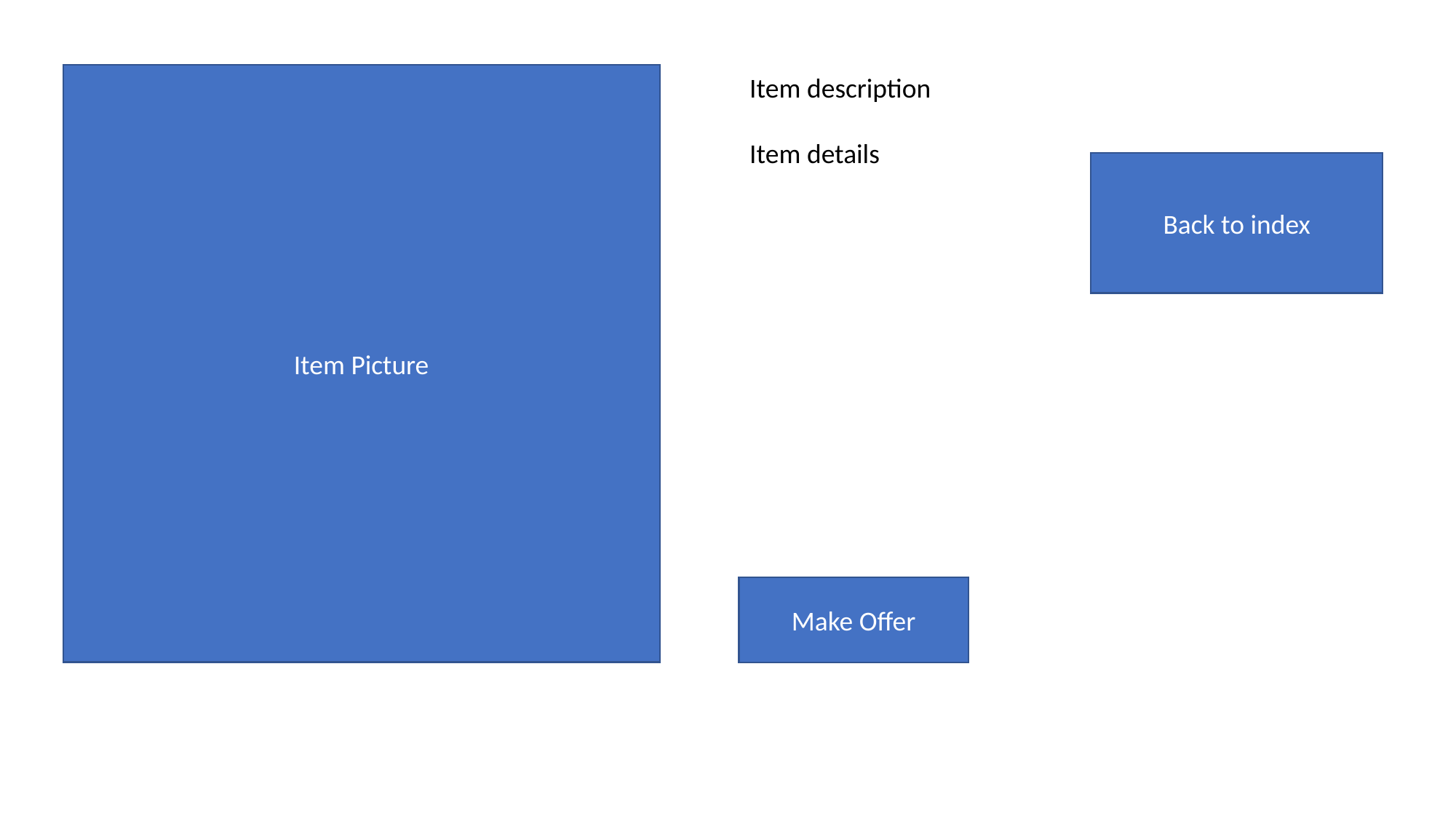

Item Picture
Item description

Item details
Back to index
Make Offer